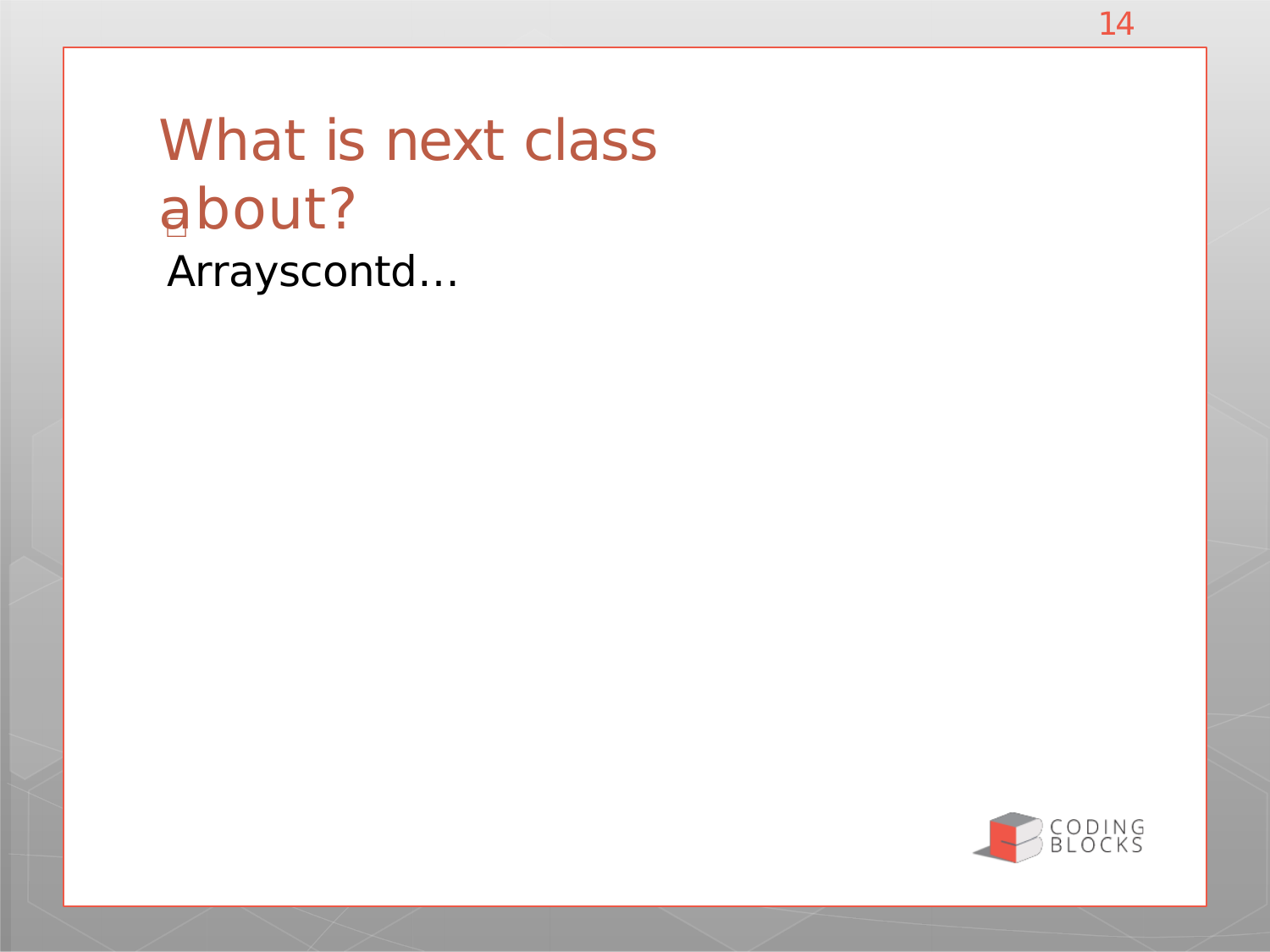

14
# What is next class about?
□	Arrayscontd…